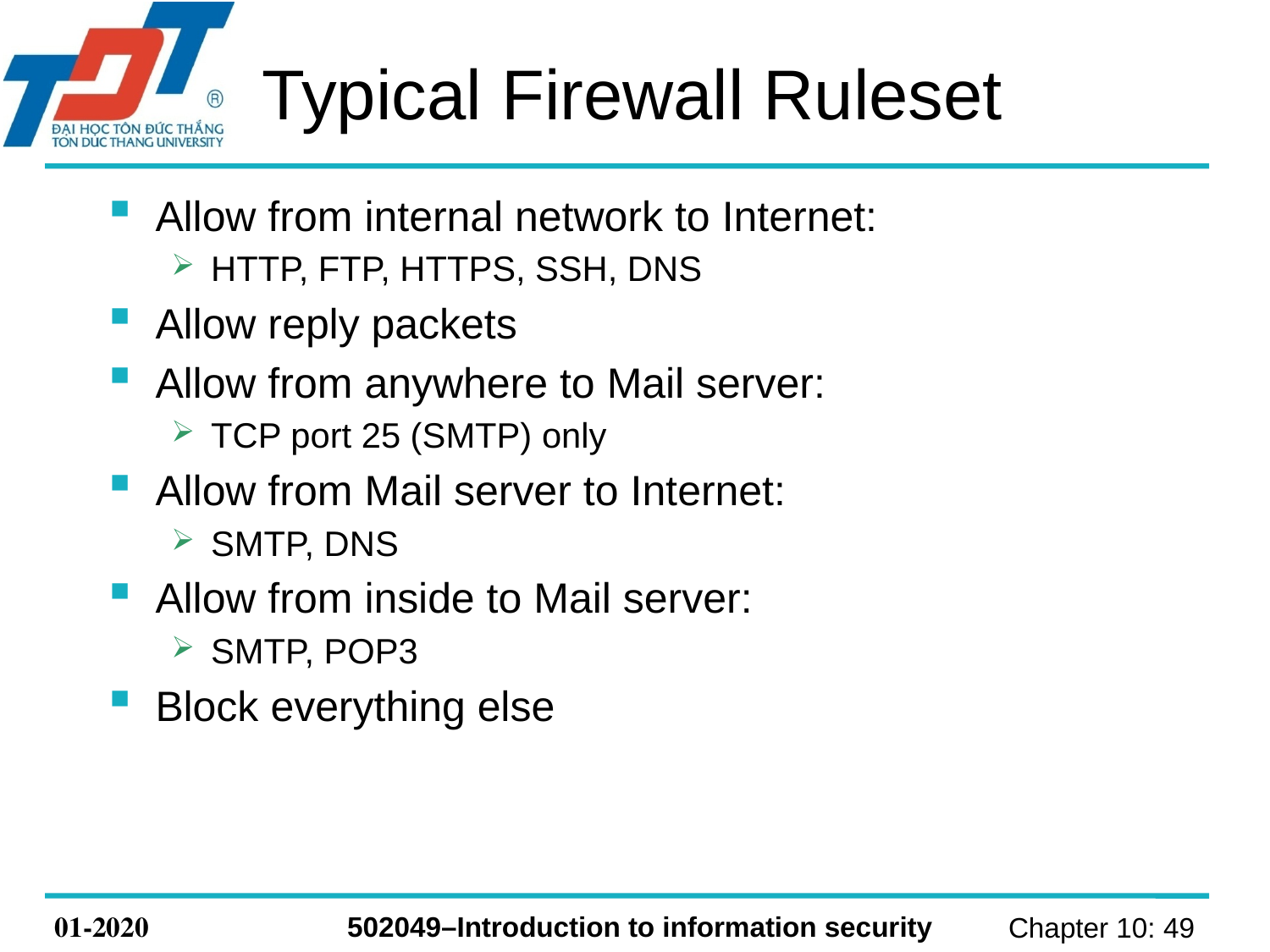

# Typical Firewall Ruleset
Allow from internal network to Internet:
HTTP, FTP, HTTPS, SSH, DNS
Allow reply packets
Allow from anywhere to Mail server:
TCP port 25 (SMTP) only
Allow from Mail server to Internet:
SMTP, DNS
Allow from inside to Mail server:
SMTP, POP3
Block everything else